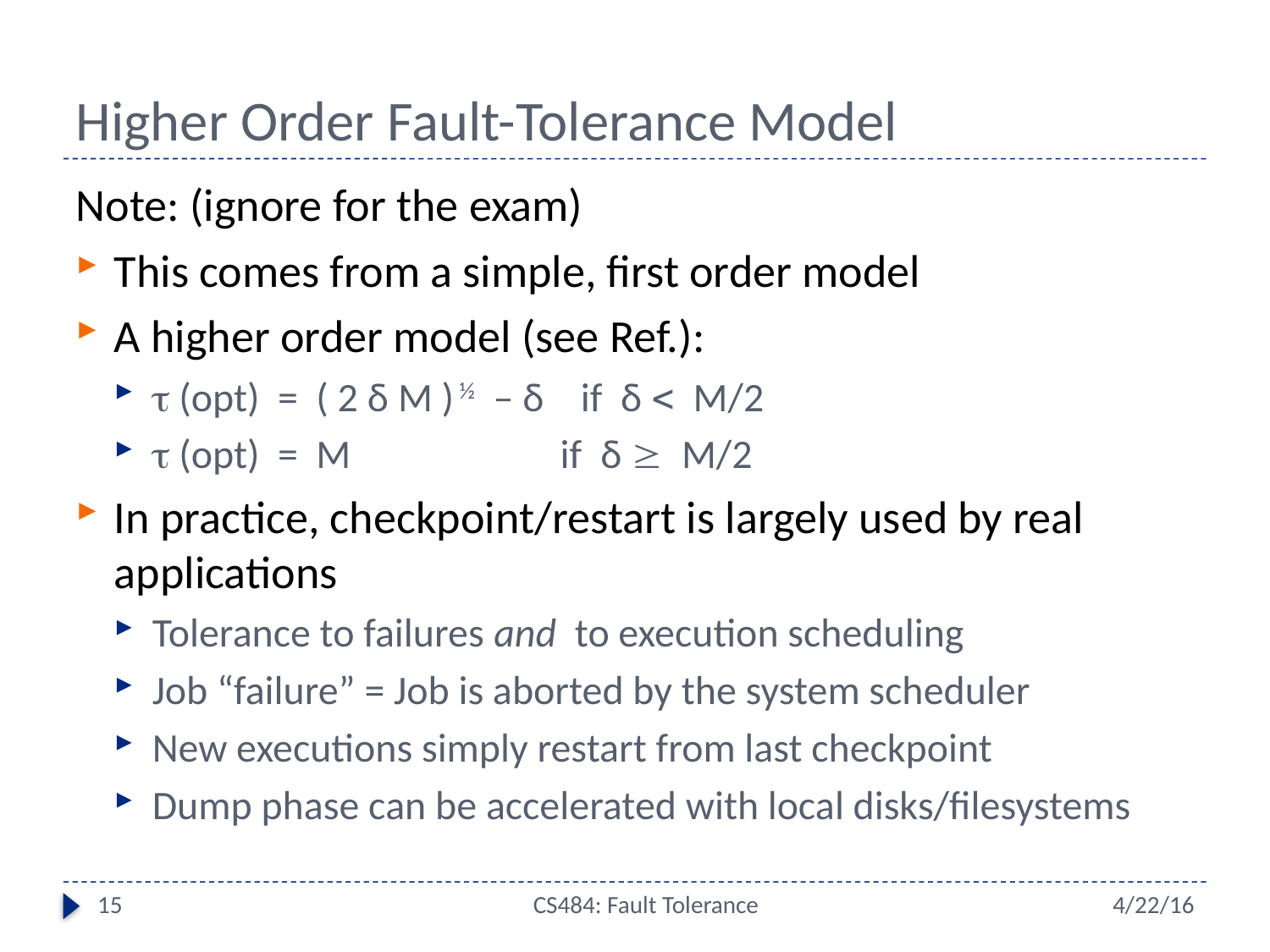

# Higher Order Fault-Tolerance Model
Note: (ignore for the exam)
This comes from a simple, first order model
A higher order model (see Ref.):
τ (opt)  =  ( 2 δ M ) ½  – δ    if  δ <  M/2
τ (opt)  =  M                       if  δ ≥  M/2
In practice, checkpoint/restart is largely used by real applications
Tolerance to failures and  to execution scheduling
Job “failure” = Job is aborted by the system scheduler
New executions simply restart from last checkpoint
Dump phase can be accelerated with local disks/filesystems

15
CS484: Fault Tolerance
4/22/16